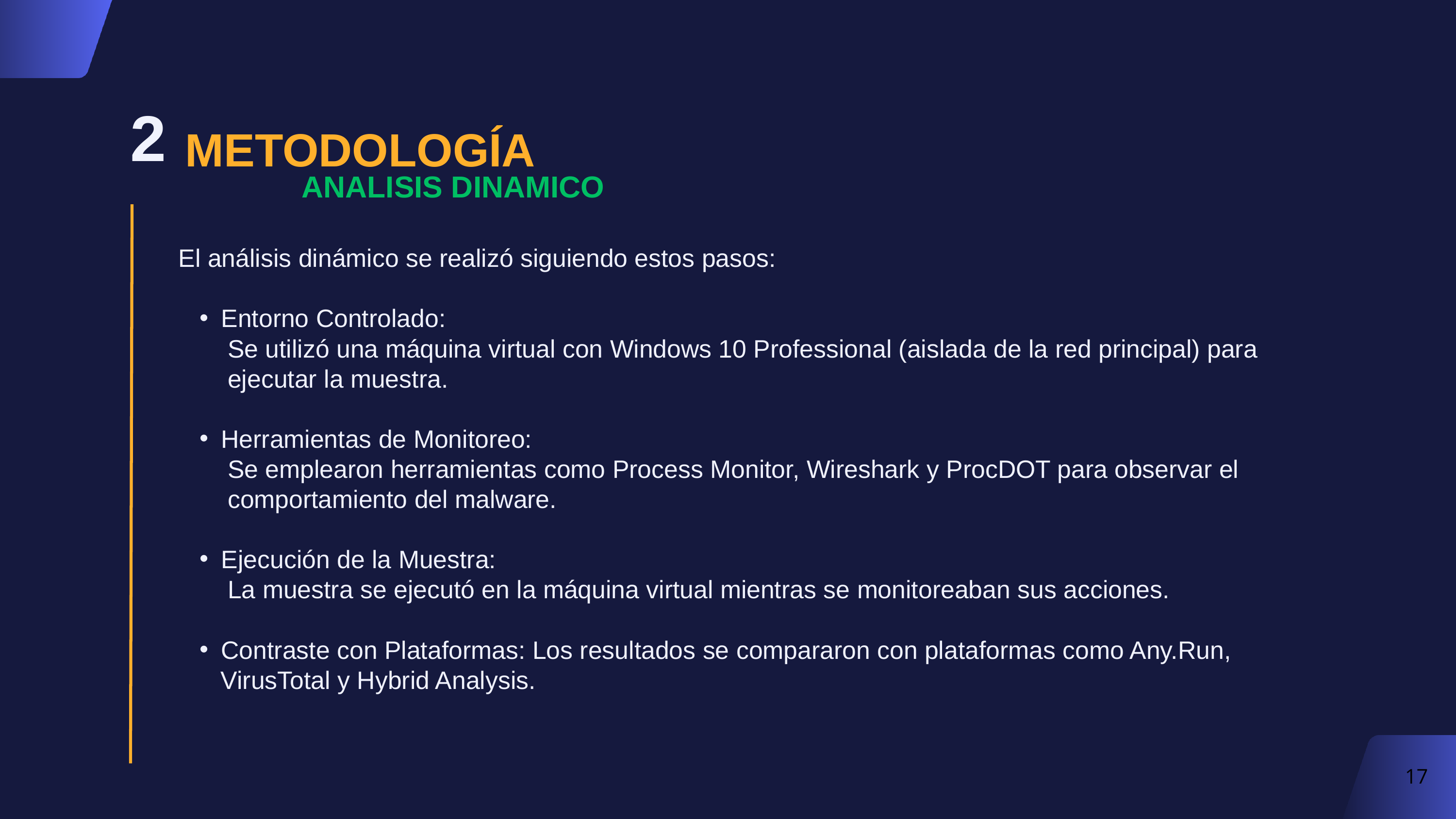

2
METODOLOGÍA

ANALISIS DINAMICO

El análisis dinámico se realizó siguiendo estos pasos:

Entorno Controlado:
       Se utilizó una máquina virtual con Windows 10 Professional (aislada de la red principal) para
       ejecutar la muestra.

Herramientas de Monitoreo:
       Se emplearon herramientas como Process Monitor, Wireshark y ProcDOT para observar el
       comportamiento del malware.

Ejecución de la Muestra:
       La muestra se ejecutó en la máquina virtual mientras se monitoreaban sus acciones.

Contraste con Plataformas: Los resultados se compararon con plataformas como Any.Run,
      VirusTotal y Hybrid Analysis.

17